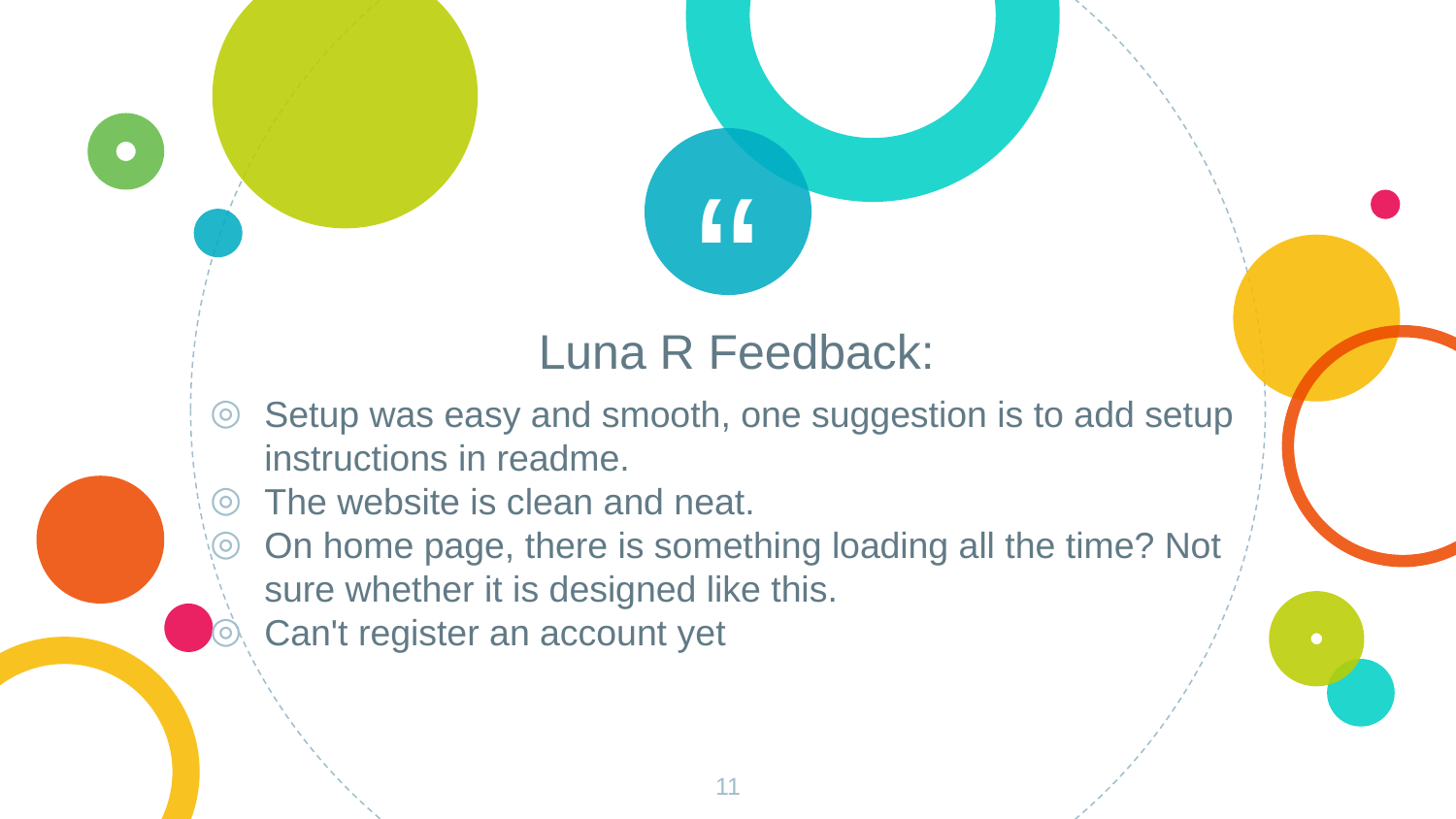

Luna R Feedback:
Setup was easy and smooth, one suggestion is to add setup instructions in readme.
The website is clean and neat.
On home page, there is something loading all the time? Not sure whether it is designed like this.
Can't register an account yet

11